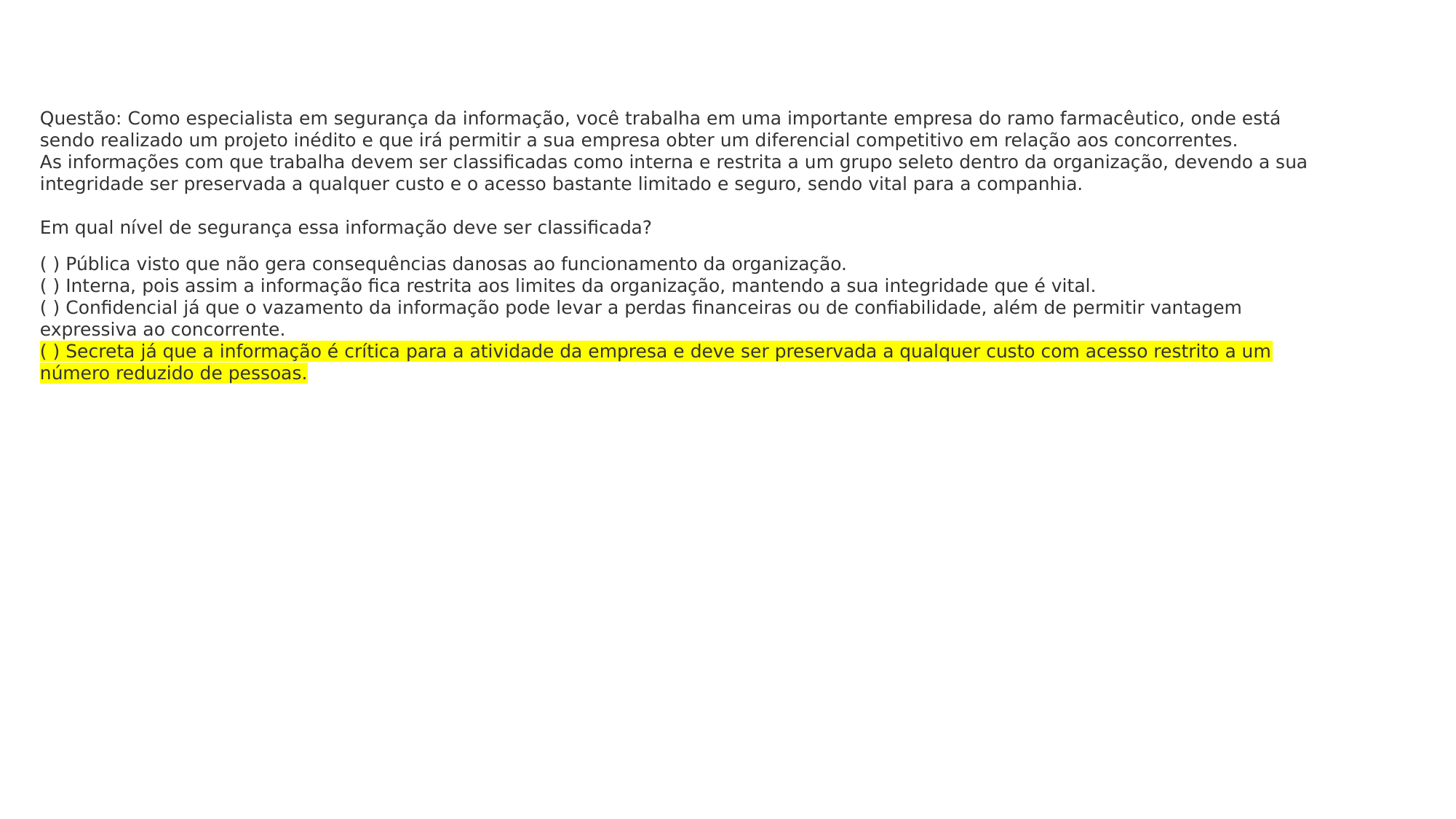

Questão: Como especialista em segurança da informação, você trabalha em uma importante empresa do ramo farmacêutico, onde está sendo realizado um projeto inédito e que irá permitir a sua empresa obter um diferencial competitivo em relação aos concorrentes.
As informações com que trabalha devem ser classificadas como interna e restrita a um grupo seleto dentro da organização, devendo a sua integridade ser preservada a qualquer custo e o acesso bastante limitado e seguro, sendo vital para a companhia.
Em qual nível de segurança essa informação deve ser classificada?
( ) Pública visto que não gera consequências danosas ao funcionamento da organização.
( ) Interna, pois assim a informação fica restrita aos limites da organização, mantendo a sua integridade que é vital.
( ) Confidencial já que o vazamento da informação pode levar a perdas financeiras ou de confiabilidade, além de permitir vantagem expressiva ao concorrente.
( ) Secreta já que a informação é crítica para a atividade da empresa e deve ser preservada a qualquer custo com acesso restrito a um número reduzido de pessoas.